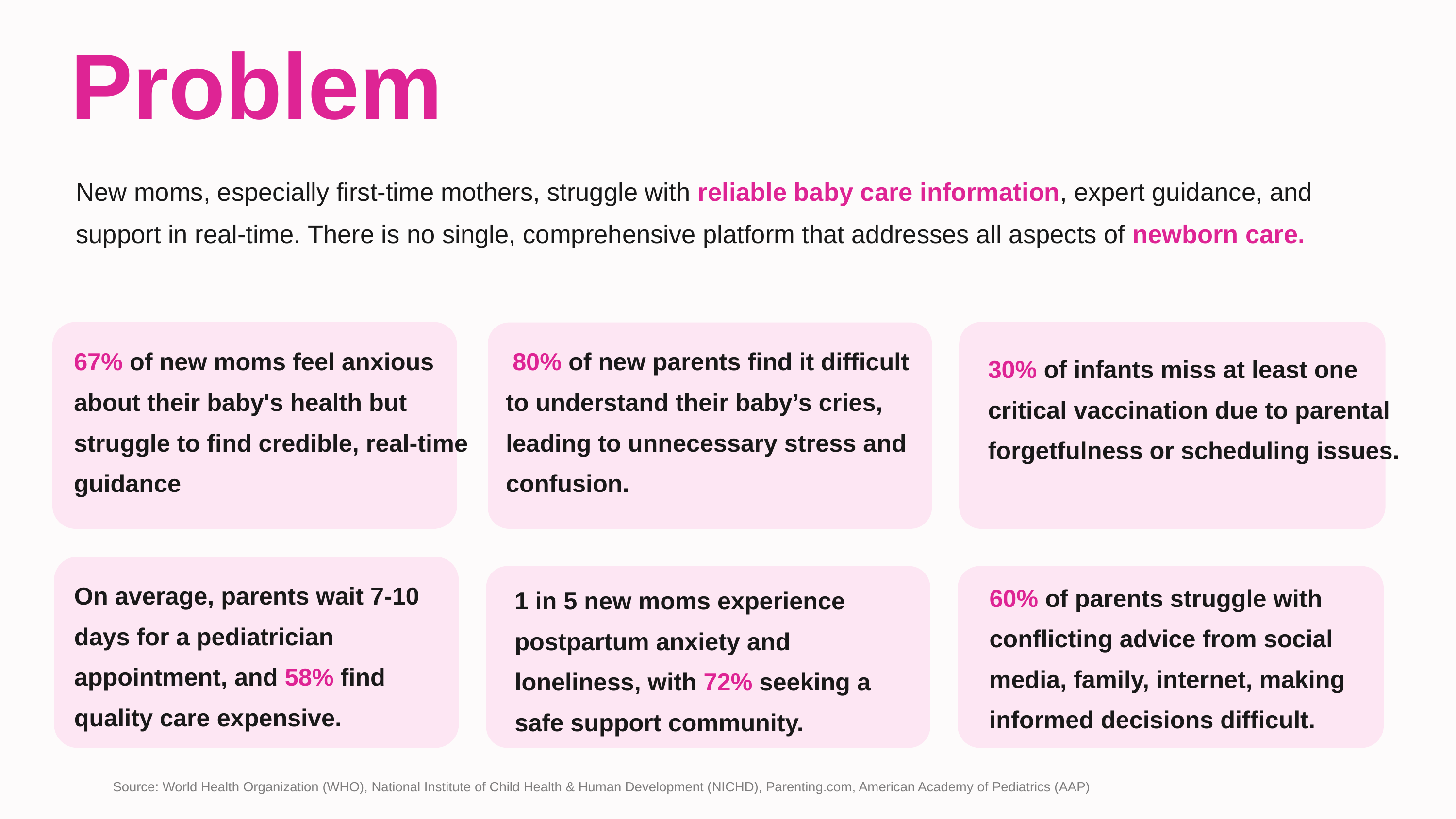

Problem
New moms, especially first-time mothers, struggle with reliable baby care information, expert guidance, and support in real-time. There is no single, comprehensive platform that addresses all aspects of newborn care.

67% of new moms feel anxious about their baby's health but struggle to find credible, real-time guidance
 80% of new parents find it difficult to understand their baby’s cries, leading to unnecessary stress and confusion.
30% of infants miss at least one critical vaccination due to parental forgetfulness or scheduling issues.

On average, parents wait 7-10 days for a pediatrician appointment, and 58% find quality care expensive.
60% of parents struggle with conflicting advice from social media, family, internet, making informed decisions difficult.
1 in 5 new moms experience postpartum anxiety and loneliness, with 72% seeking a safe support community.
 Source: World Health Organization (WHO), National Institute of Child Health & Human Development (NICHD), Parenting.com, American Academy of Pediatrics (AAP)